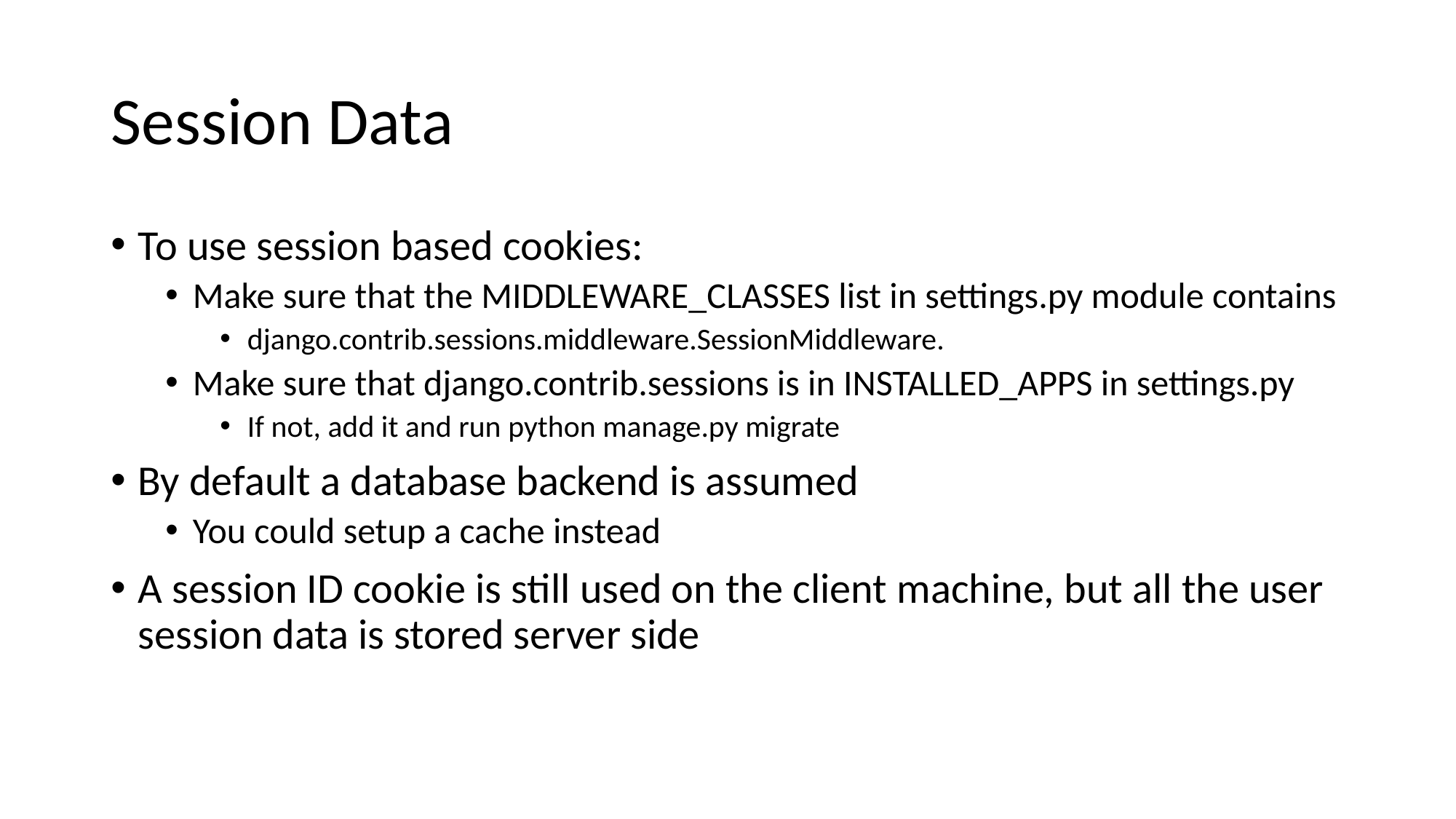

# Session Data
To use session based cookies:
Make sure that the MIDDLEWARE_CLASSES list in settings.py module contains
django.contrib.sessions.middleware.SessionMiddleware.
Make sure that django.contrib.sessions is in INSTALLED_APPS in settings.py
If not, add it and run python manage.py migrate
By default a database backend is assumed
You could setup a cache instead
A session ID cookie is still used on the client machine, but all the user session data is stored server side